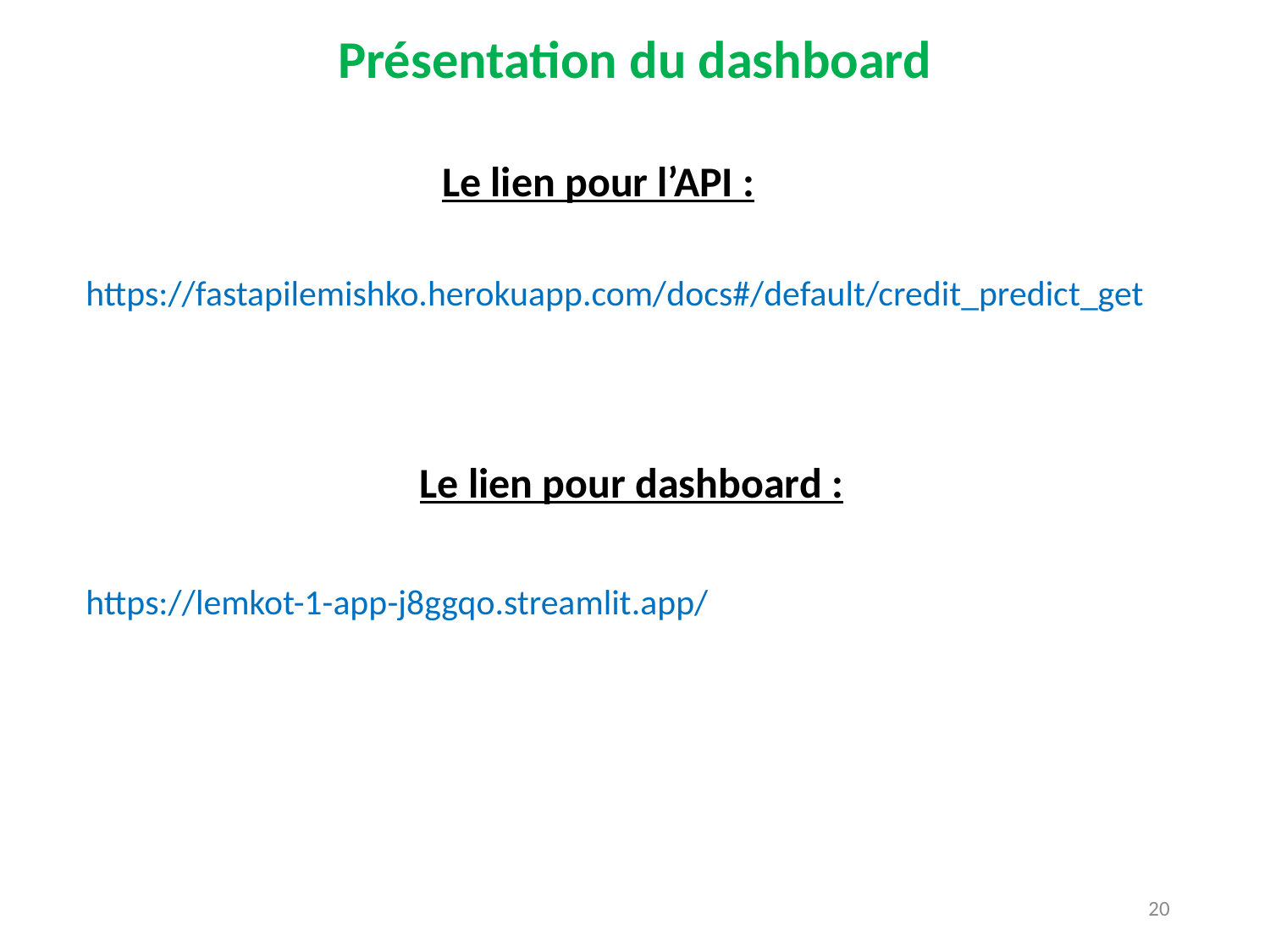

Présentation du dashboard
Le lien pour l’API :
https://fastapilemishko.herokuapp.com/docs#/default/credit_predict_get
Le lien pour dashboard :
https://lemkot-1-app-j8ggqo.streamlit.app/
20